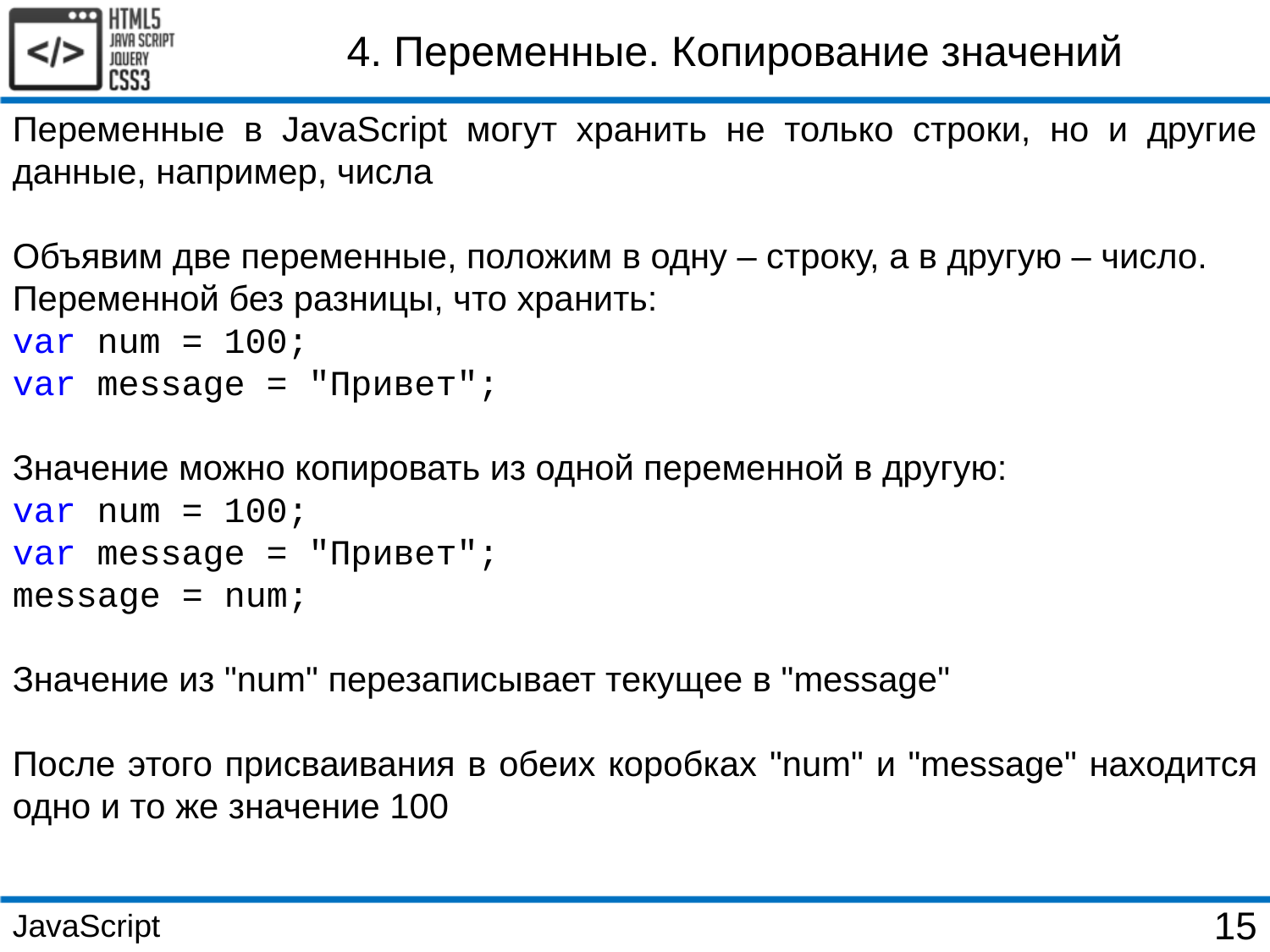

4. Переменные. Копирование значений
Переменные в JavaScript могут хранить не только строки, но и другие данные, например, числа

Объявим две переменные, положим в одну – строку, а в другую – число.
Переменной без разницы, что хранить:
var num = 100;
var message = "Привет";

Значение можно копировать из одной переменной в другую:
var num = 100;
var message = "Привет";
message = num;

Значение из "num" перезаписывает текущее в "message"

После этого присваивания в обеих коробках "num" и "message" находится одно и то же значение 100
JavaScript
15